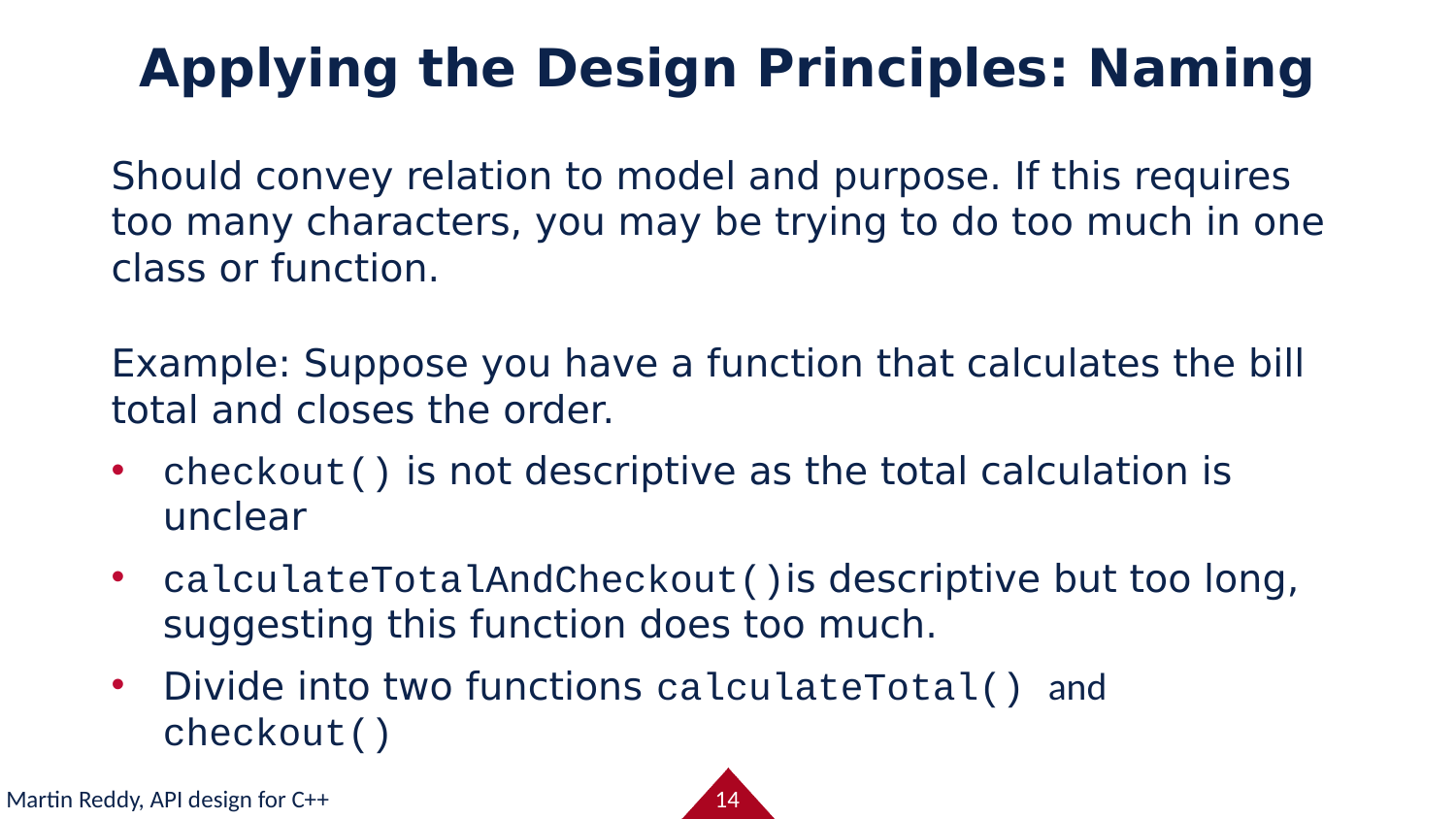

# Applying the Design Principles: Naming
Should convey relation to model and purpose. If this requires too many characters, you may be trying to do too much in one class or function.

Example: Suppose you have a function that calculates the bill total and closes the order.
checkout() is not descriptive as the total calculation is unclear
calculateTotalAndCheckout()is descriptive but too long, suggesting this function does too much.
Divide into two functions calculateTotal() and checkout()
Martin Reddy, API design for C++
14